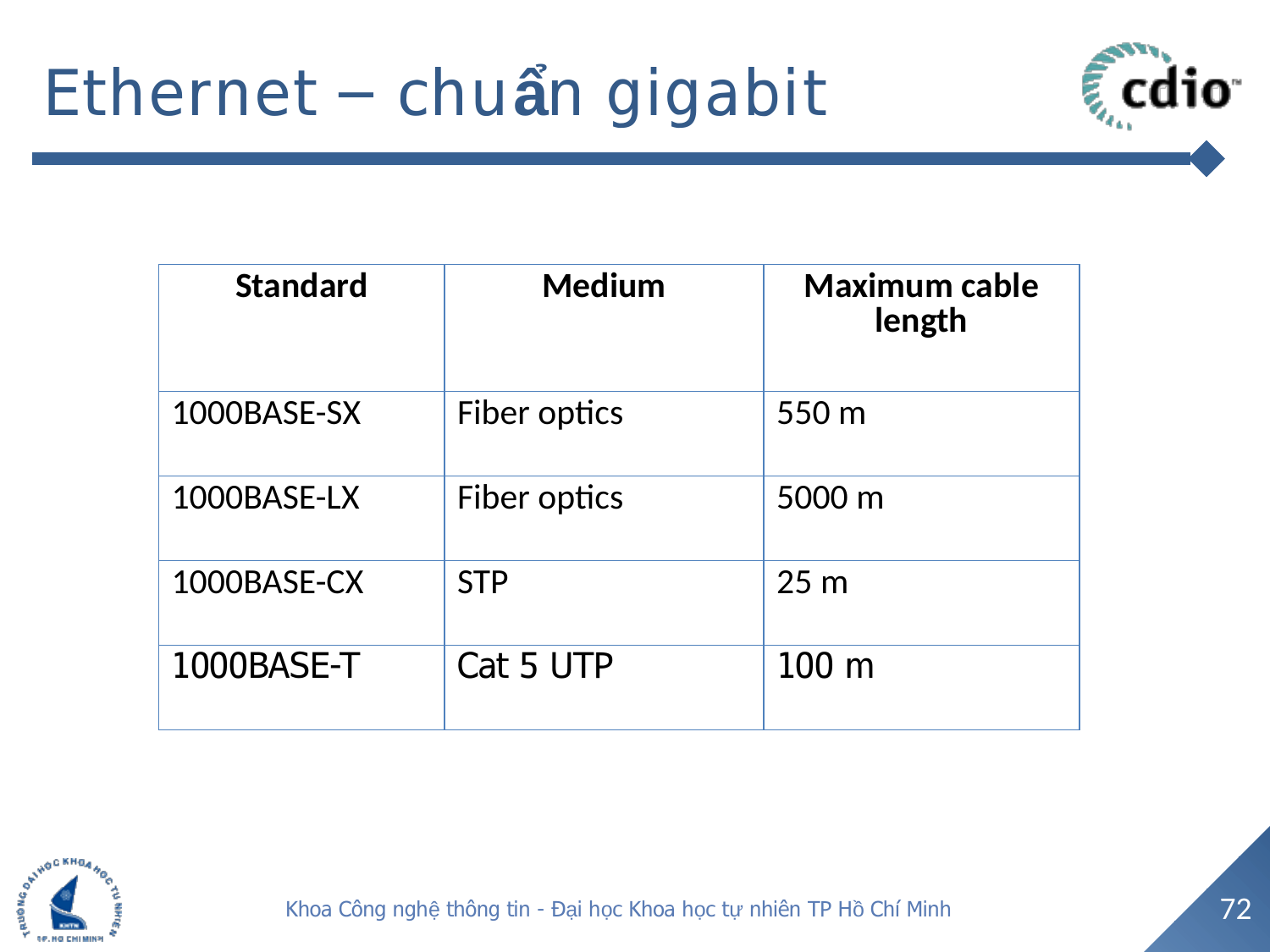

# Ethernet – chuẩn gigabit

| Standard | Medium | Maximum cable length |
| --- | --- | --- |
| 1000BASE-SX | Fiber optics | 550 m |
| 1000BASE-LX | Fiber optics | 5000 m |
| 1000BASE-CX | STP | 25 m |
| 1000BASE-T | Cat 5 UTP | 100 m |
72
Khoa Công nghệ thông tin - Đại học Khoa học tự nhiên TP Hồ Chí Minh